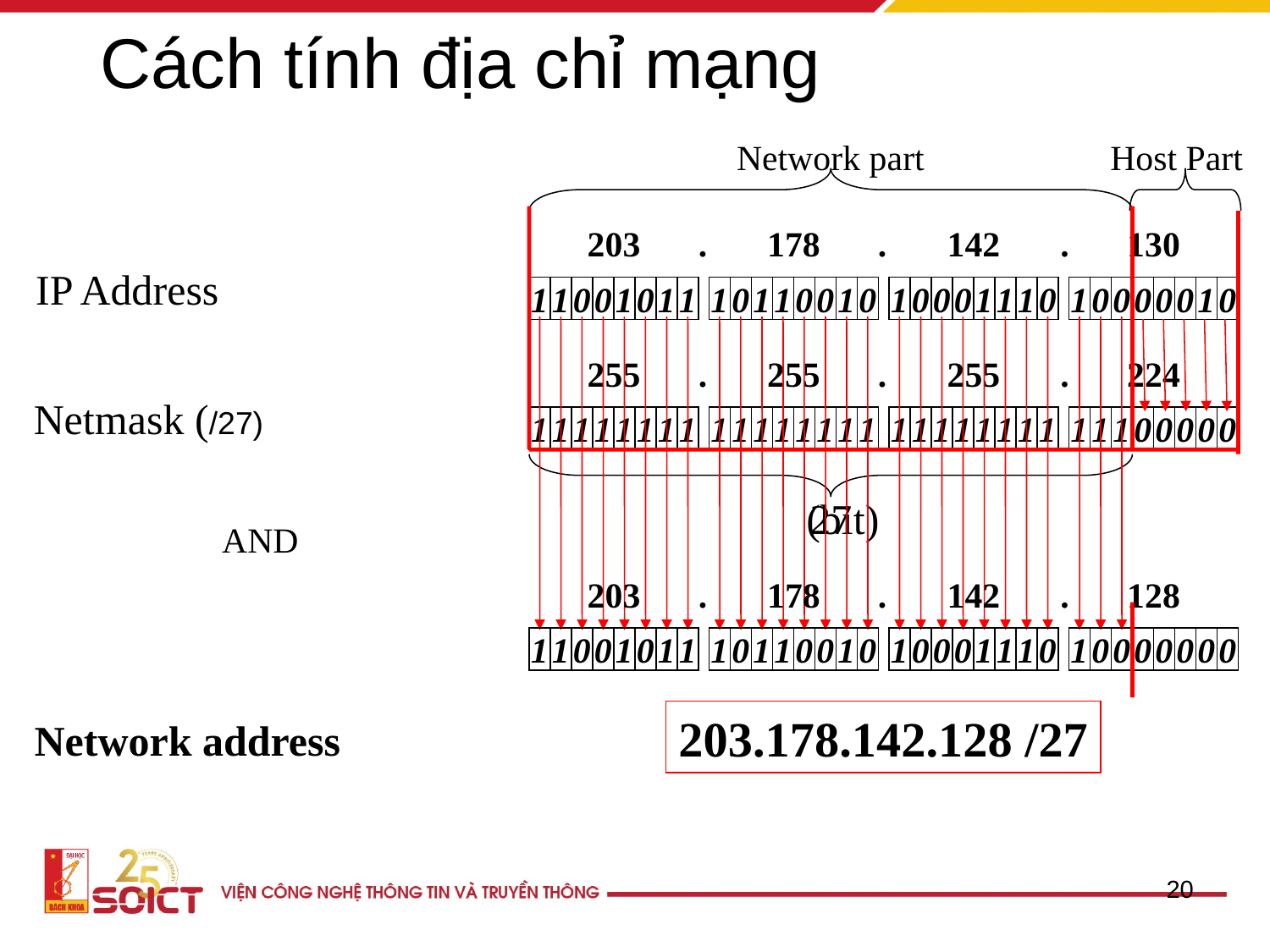

# Cách tính địa chỉ mạng

Network part
Host Part

203
1
1
0
0
1
0
1
1
.
178
1
0
1
1
0
0
1
0
.
142
1
0
0
0
1
1
1
0
.
130
1
0
0
0
0
0
1
0

IP Address

255
1
1
1
1
1
1
1
1
.
255
1
1
1
1
1
1
1
1
.
255
1
1
1
1
1
1
1
1
.
224
1
1
1
0
0
0
0
0

Netmask (/27)

27
(bit)

AND
203
1
1
0
0
1
0
1
1
.
178
1
0
1
1
0
0
1
0
.
142
1
0
0
0
1
1
1
0
.
128
1
0
0
0
0
0
0
0

203.178.142.128 /27
Network address
20